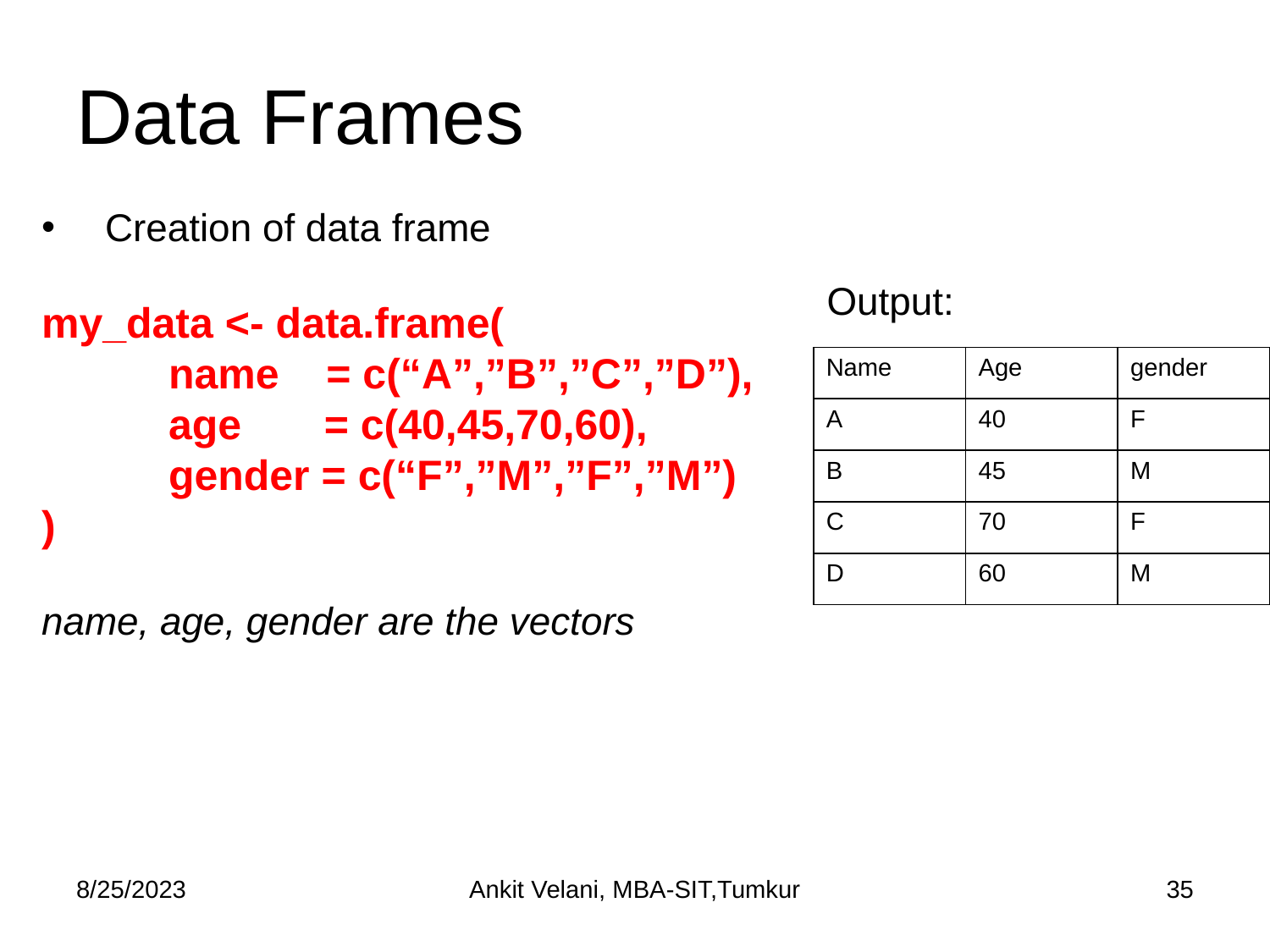

# Data Frames
Creation of data frame

my_data <- data.frame(
	name    = c(“A”,”B”,”C”,”D”),
	age       = c(40,45,70,60),
	gender = c(“F”,”M”,”F”,”M”)
)

name, age, gender are the vectors
Output:
| Name | Age | gender |
| --- | --- | --- |
| A | 40 | F |
| B | 45 | M |
| C | 70 | F |
| D | 60 | M |
8/25/2023
Ankit Velani, MBA-SIT,Tumkur
35